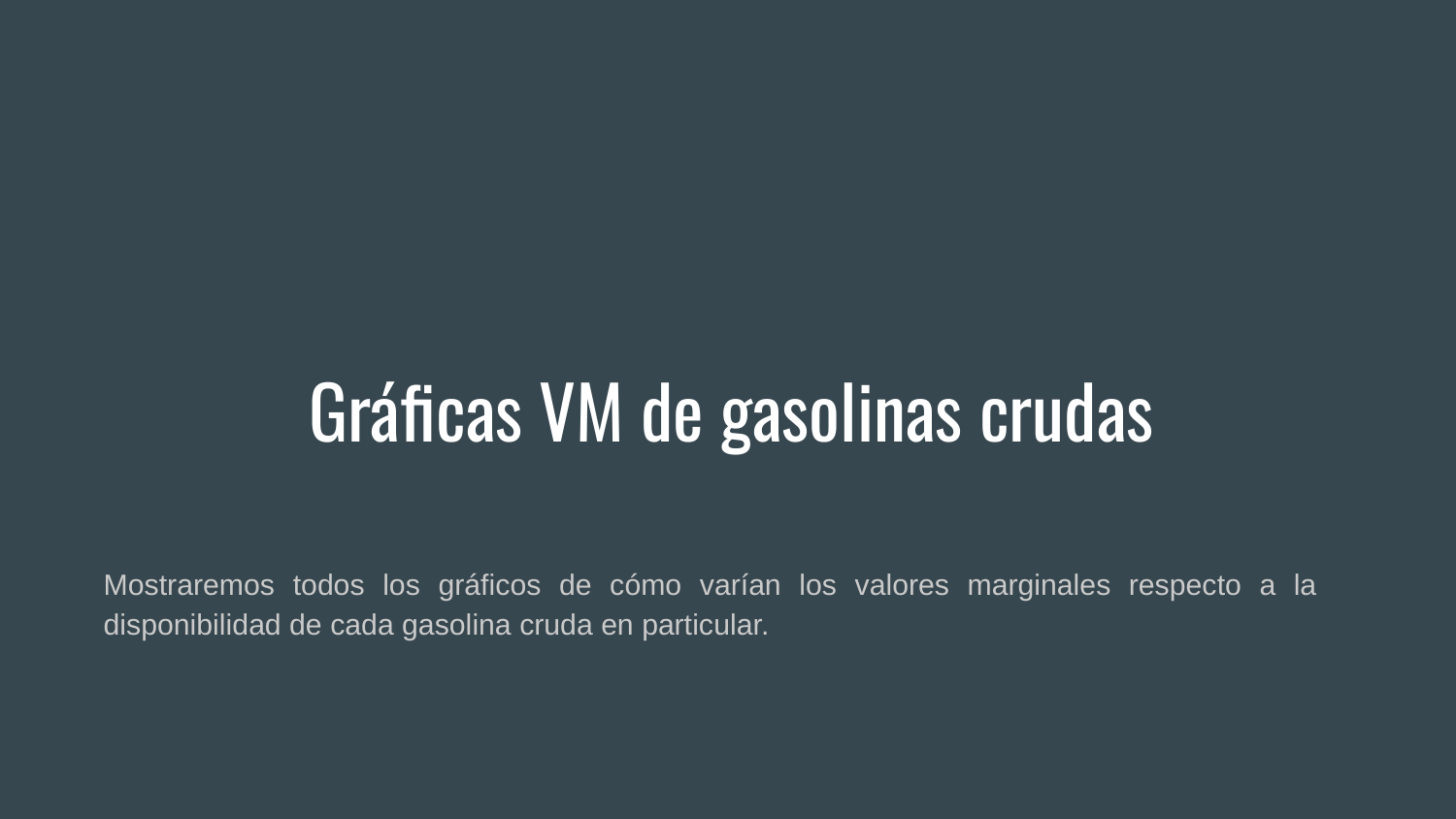

# Gráficas VM de gasolinas crudas
Mostraremos todos los gráficos de cómo varían los valores marginales respecto a la disponibilidad de cada gasolina cruda en particular.